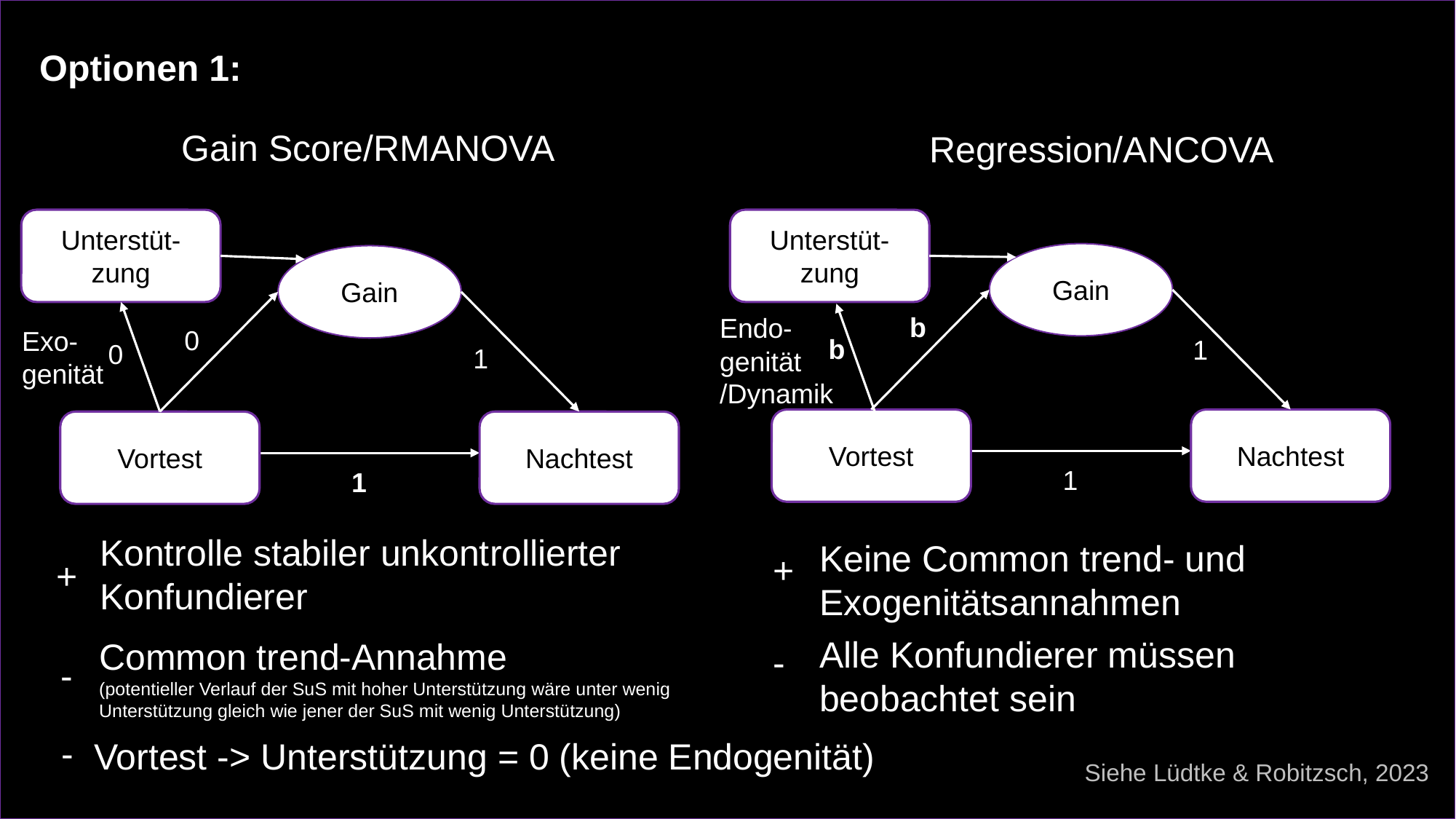

Optionen 1:
Gain Score/RMANOVA
Regression/ANCOVA
Unterstüt-zung
Unterstüt-zung
Gain
Gain
b
Endo-genität
/Dynamik
0
Exo-genität
b
1
0
1
Vortest
Nachtest
Vortest
Nachtest
1
1
Kontrolle stabiler unkontrollierter
Konfundierer
Keine Common trend- und Exogenitätsannahmen
+
+
Alle Konfundierer müssen beobachtet sein
Common trend-Annahme
(potentieller Verlauf der SuS mit hoher Unterstützung wäre unter wenig Unterstützung gleich wie jener der SuS mit wenig Unterstützung)
-
-
-
Vortest -> Unterstützung = 0 (keine Endogenität)
Siehe Lüdtke & Robitzsch, 2023